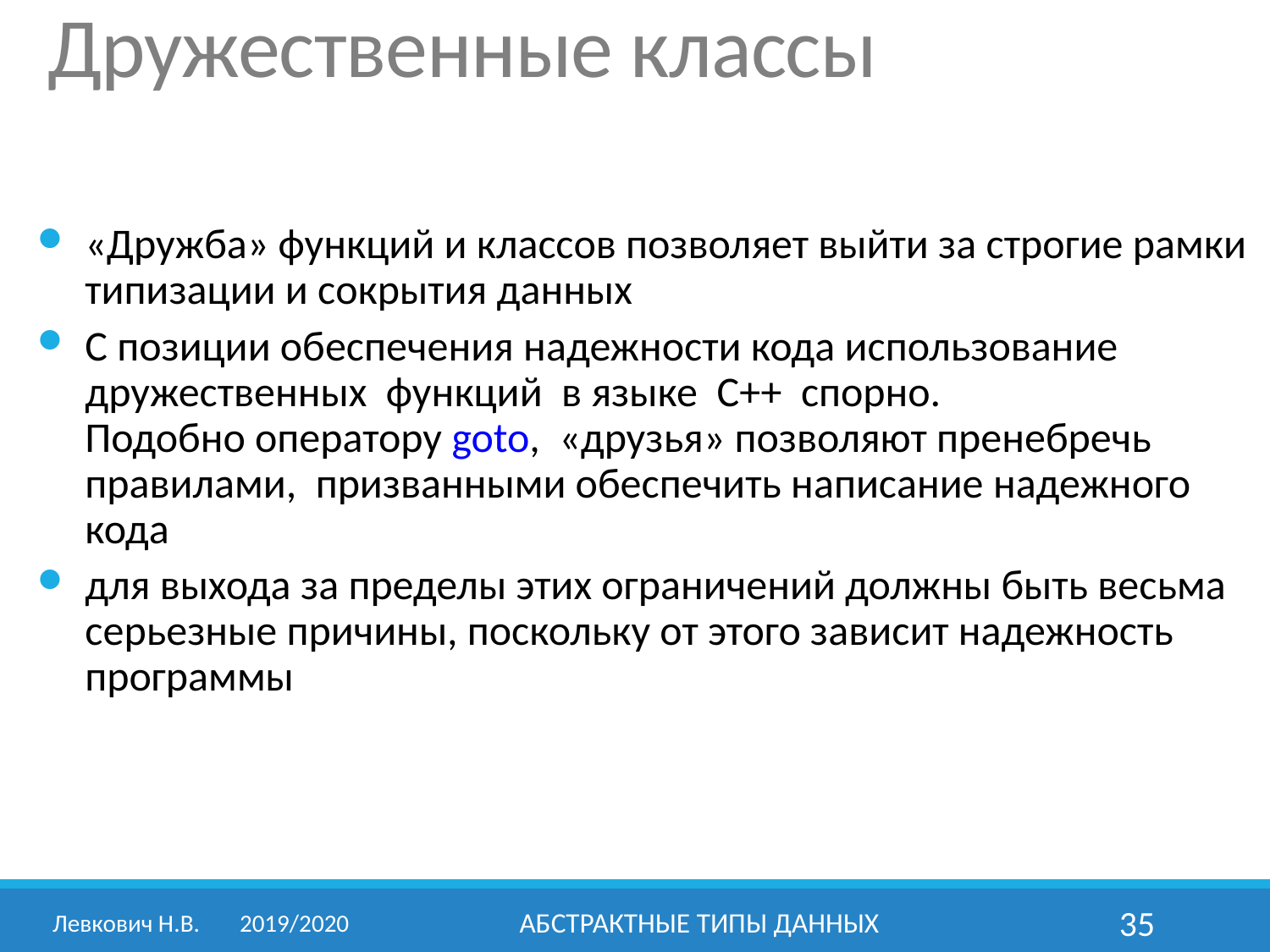

# Дружественные классы
«Дружба» функций и классов позволяет выйти за строгие рамки типизации и сокрытия данных
С позиции обеспечения надежности кода использование дружественных  функций  в языке  С++  спорно.
Подобно оператору goto,  «друзья» позволяют пренебречь правилами,  призванными обеспечить написание надежного кода
для выхода за пределы этих ограничений должны быть весьма серьезные причины, поскольку от этого зависит надежность программы
Левкович Н.В.	2019/2020
Абстрактные типы данных
35